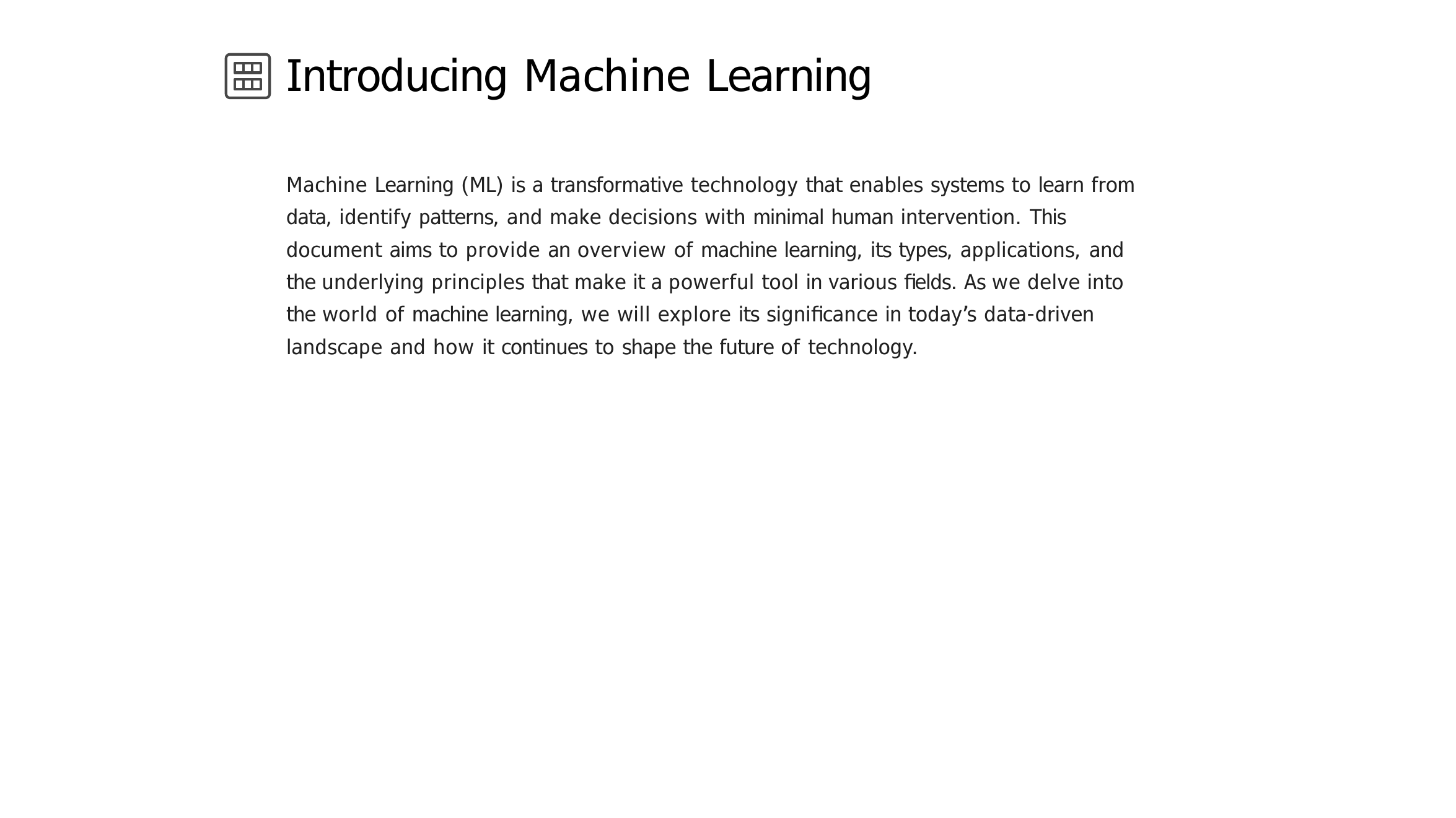

# Introducing Machine Learning

Machine Learning (ML) is a transformative technology that enables systems to learn from data, identify patterns, and make decisions with minimal human intervention. This document aims to provide an overview of machine learning, its types, applications, and the underlying principles that make it a powerful tool in various fields. As we delve into the world of machine learning, we will explore its significance in today’s data-driven landscape and how it continues to shape the future of technology.